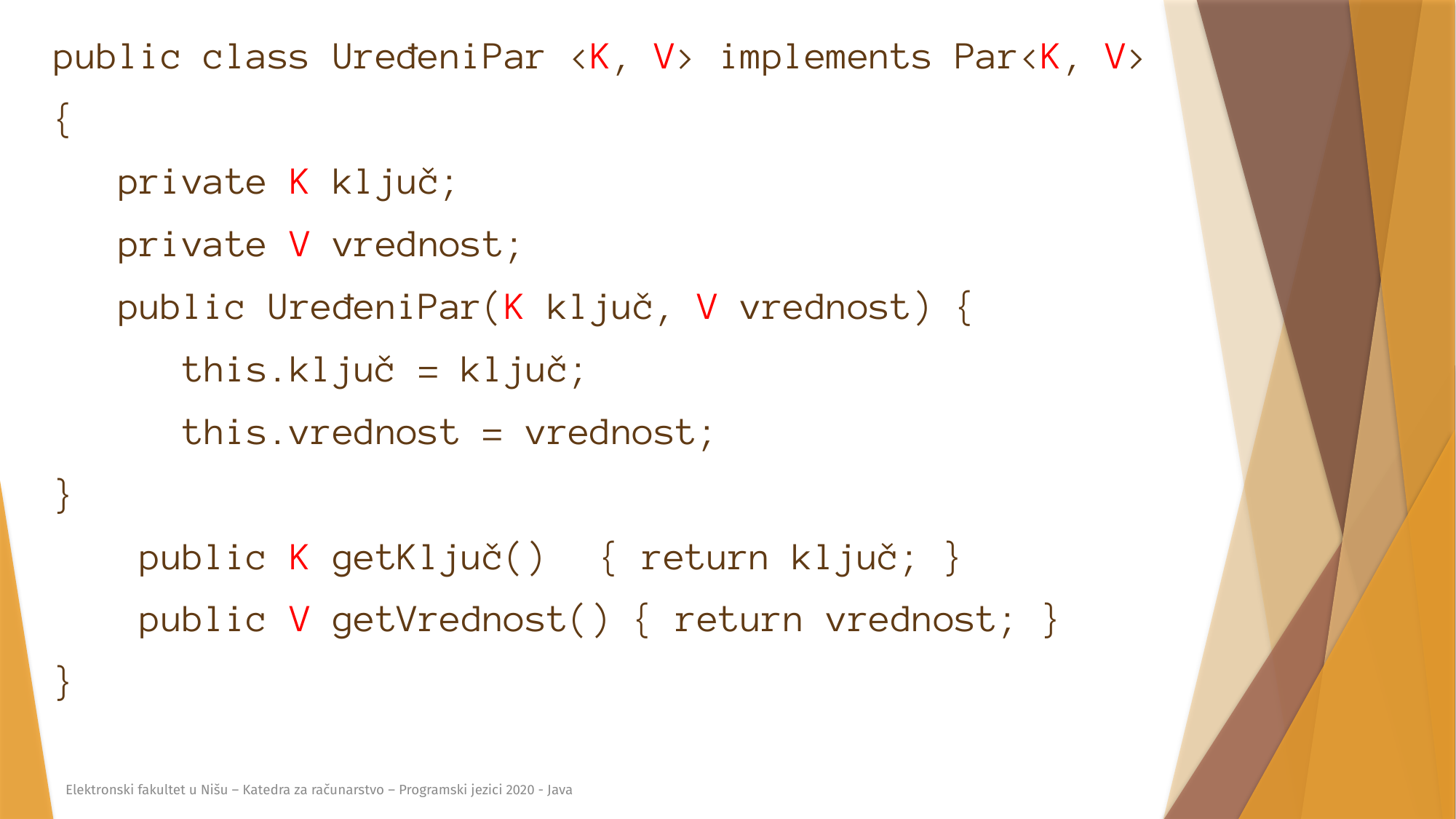

public class UređeniPar <K, V> implements Par<K, V>
{
   private K ključ;
   private V vrednost;
   public UređeniPar(K ključ, V vrednost) {
      this.ključ = ključ;
      this.vrednost = vrednost;
}
    public K getKljuč()	{ return ključ; }
    public V getVrednost() { return vrednost; }
}
Elektronski fakultet u Nišu – Katedra za računarstvo – Programski jezici 2020 - Java